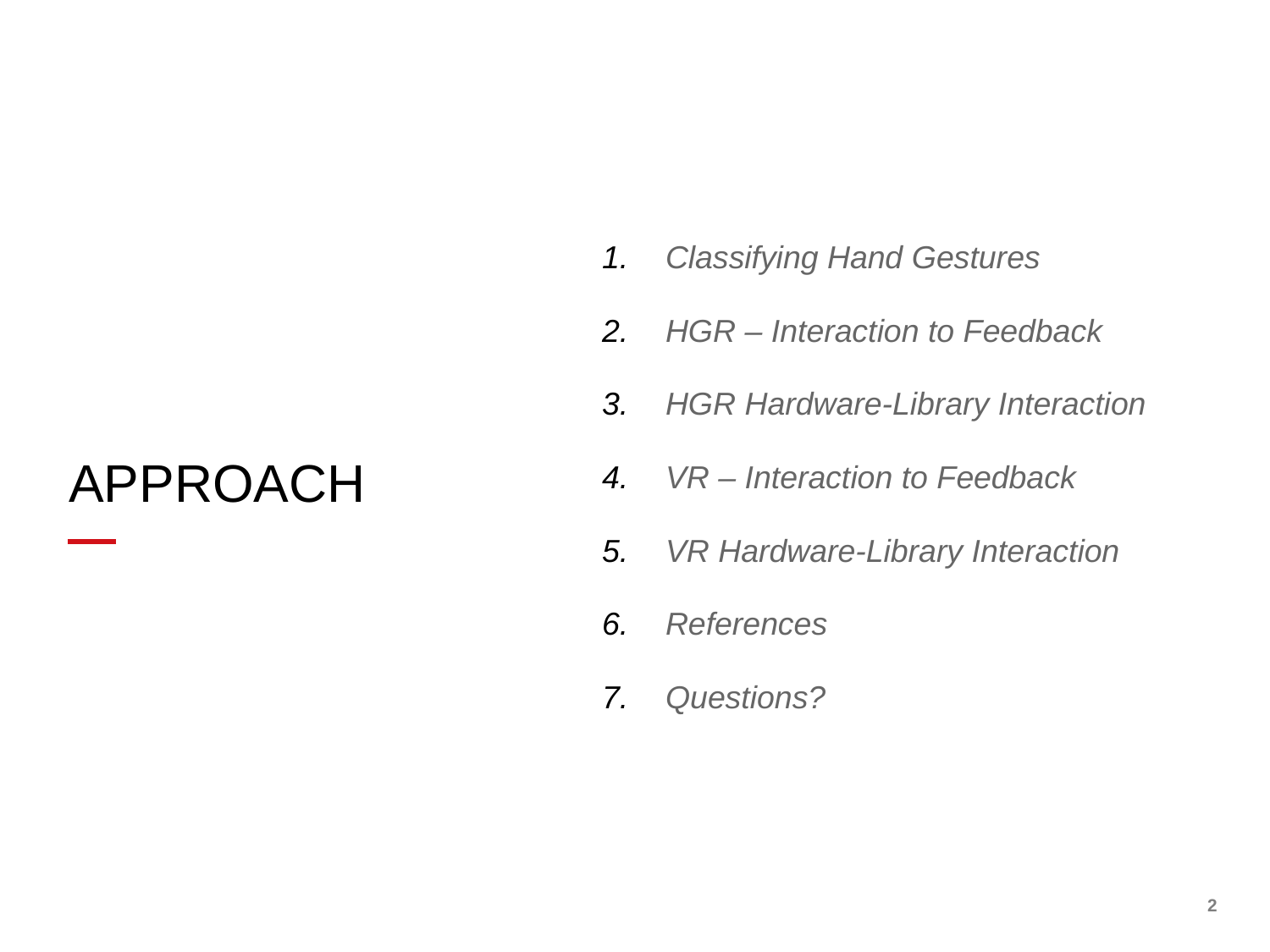

Classifying Hand Gestures
HGR – Interaction to Feedback
HGR Hardware-Library Interaction
VR – Interaction to Feedback
VR Hardware-Library Interaction
References
Questions?
# APPROACH